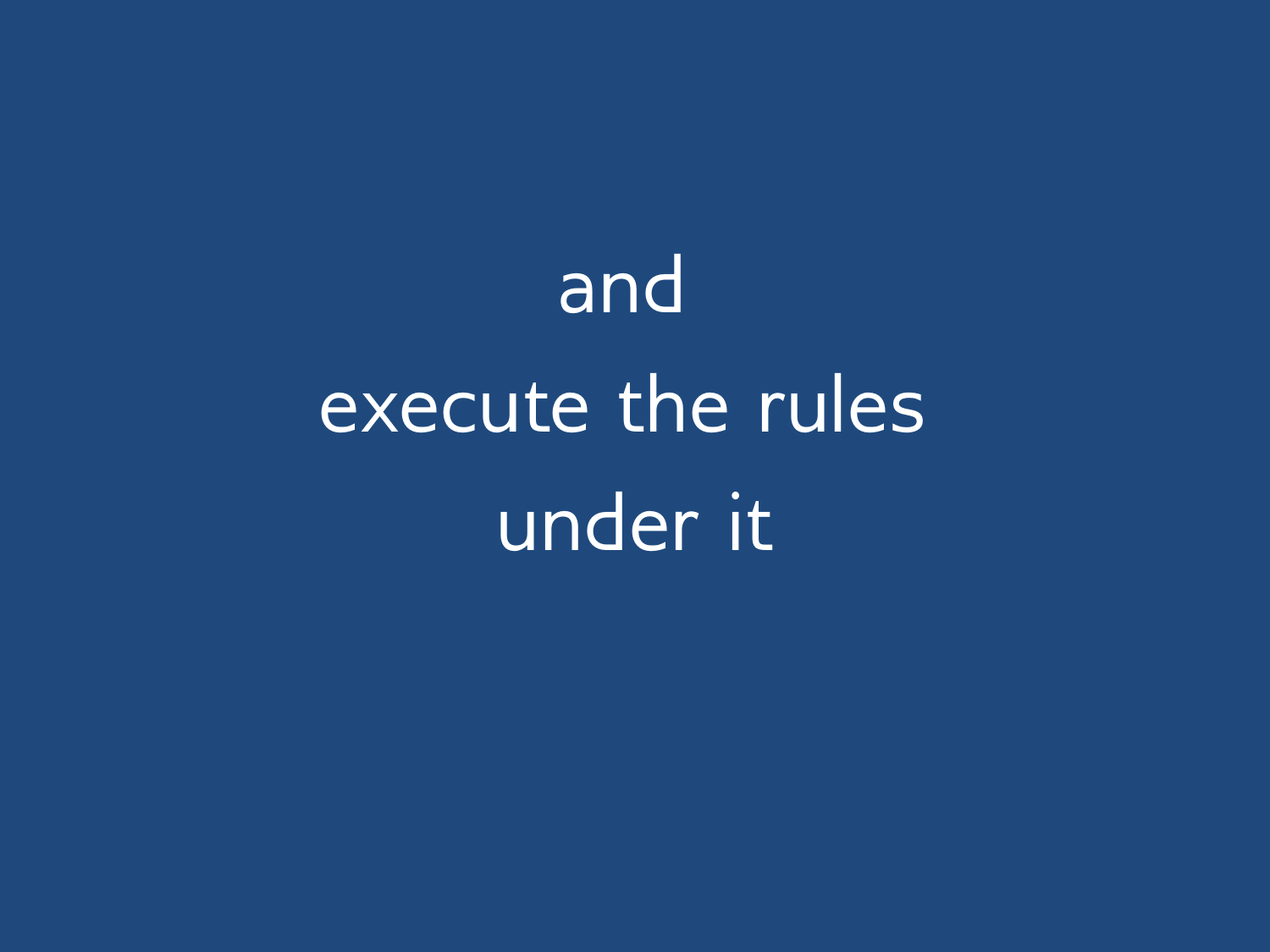

#
and
execute the rules
under it